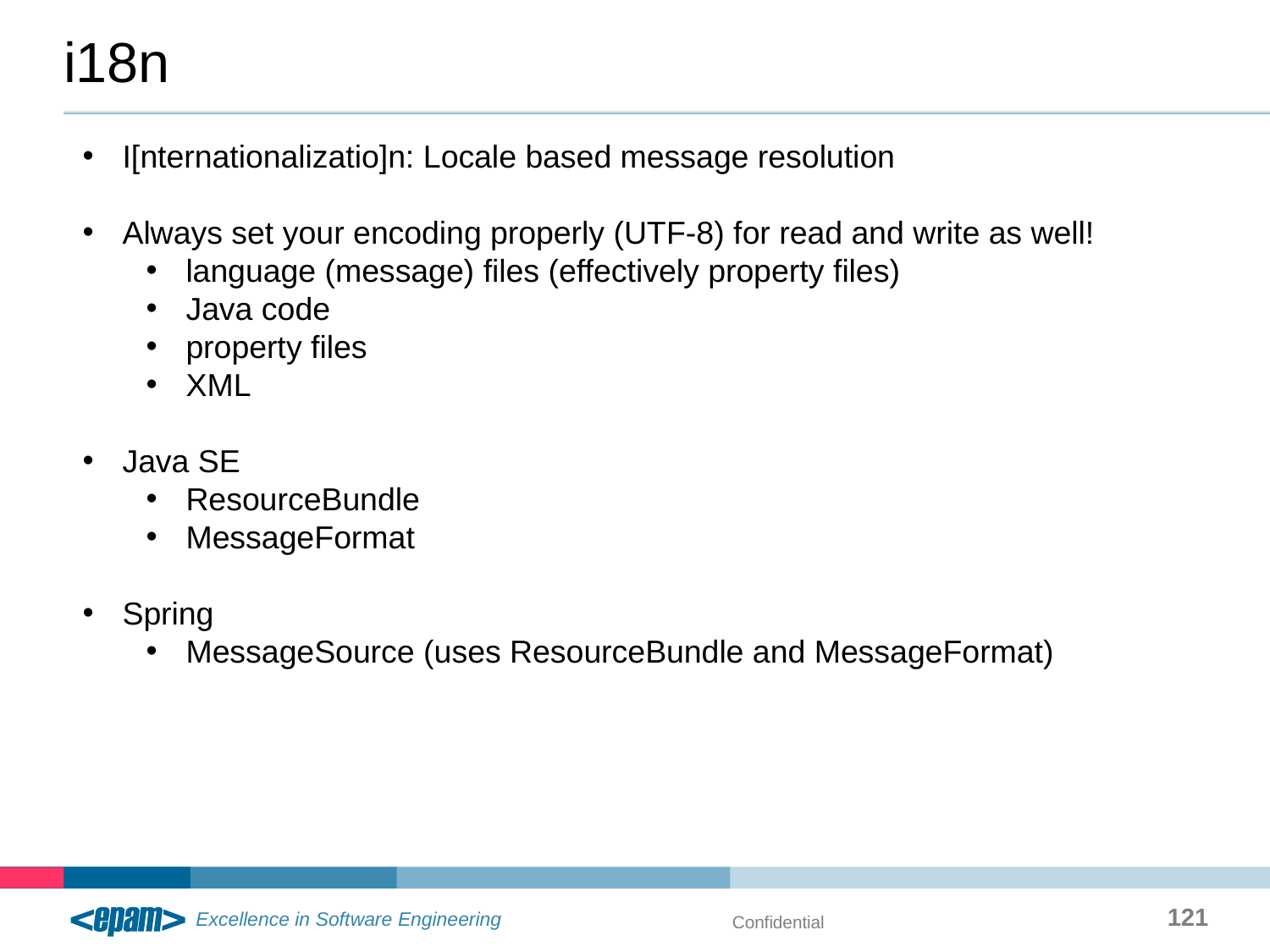

# i18n
I[nternationalizatio]n: Locale based message resolution

Always set your encoding properly (UTF-8) for read and write as well!
language (message) files (effectively property files)
Java code
property files
XML

Java SE
ResourceBundle
MessageFormat

Spring
MessageSource (uses ResourceBundle and MessageFormat)

121
Confidential